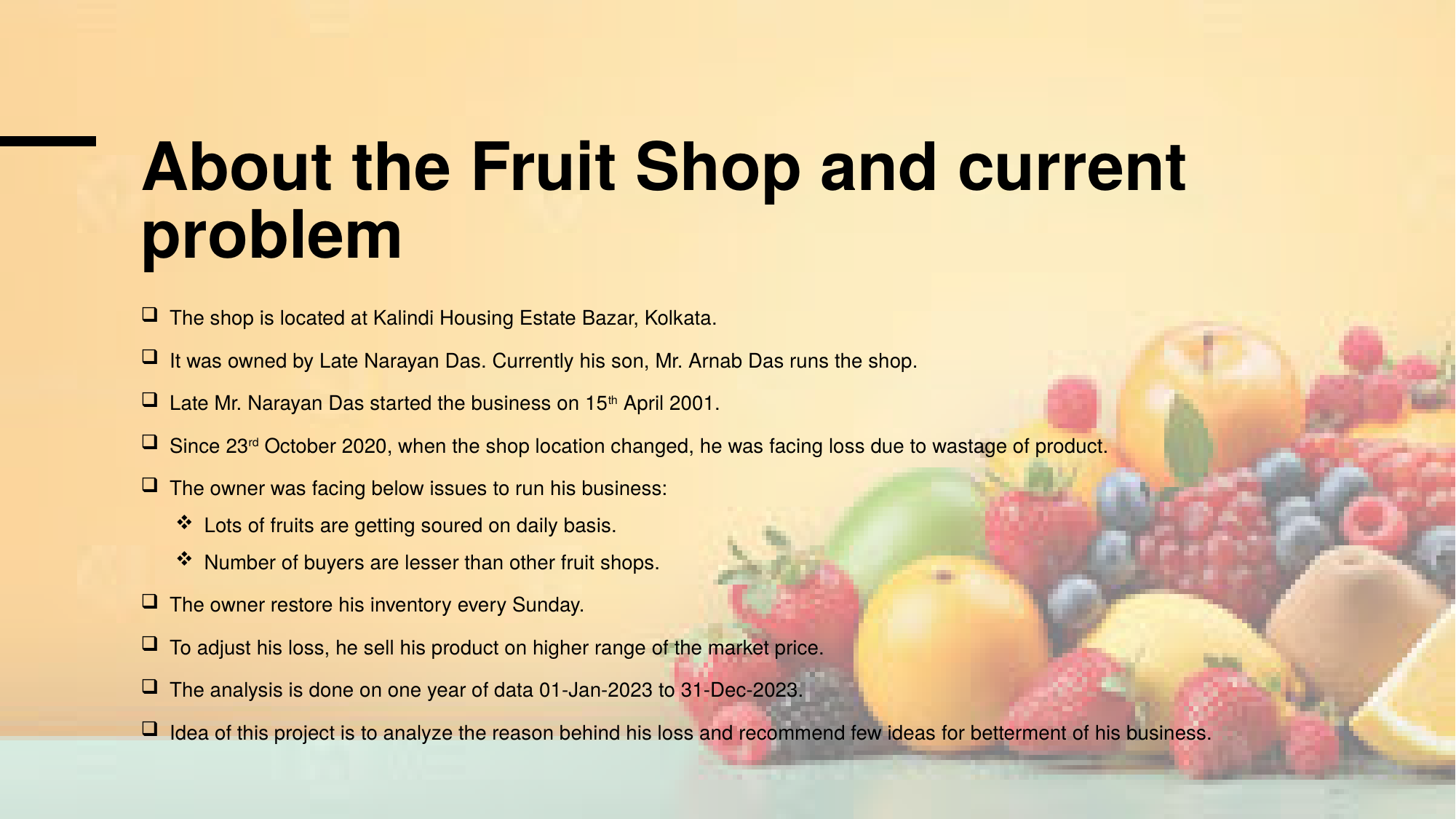

# About the Fruit Shop and current problem
The shop is located at Kalindi Housing Estate Bazar, Kolkata.
It was owned by Late Narayan Das. Currently his son, Mr. Arnab Das runs the shop.
Late Mr. Narayan Das started the business on 15th April 2001.
Since 23rd October 2020, when the shop location changed, he was facing loss due to wastage of product.
The owner was facing below issues to run his business:
Lots of fruits are getting soured on daily basis.
Number of buyers are lesser than other fruit shops.
The owner restore his inventory every Sunday.
To adjust his loss, he sell his product on higher range of the market price.
The analysis is done on one year of data 01-Jan-2023 to 31-Dec-2023.
Idea of this project is to analyze the reason behind his loss and recommend few ideas for betterment of his business.